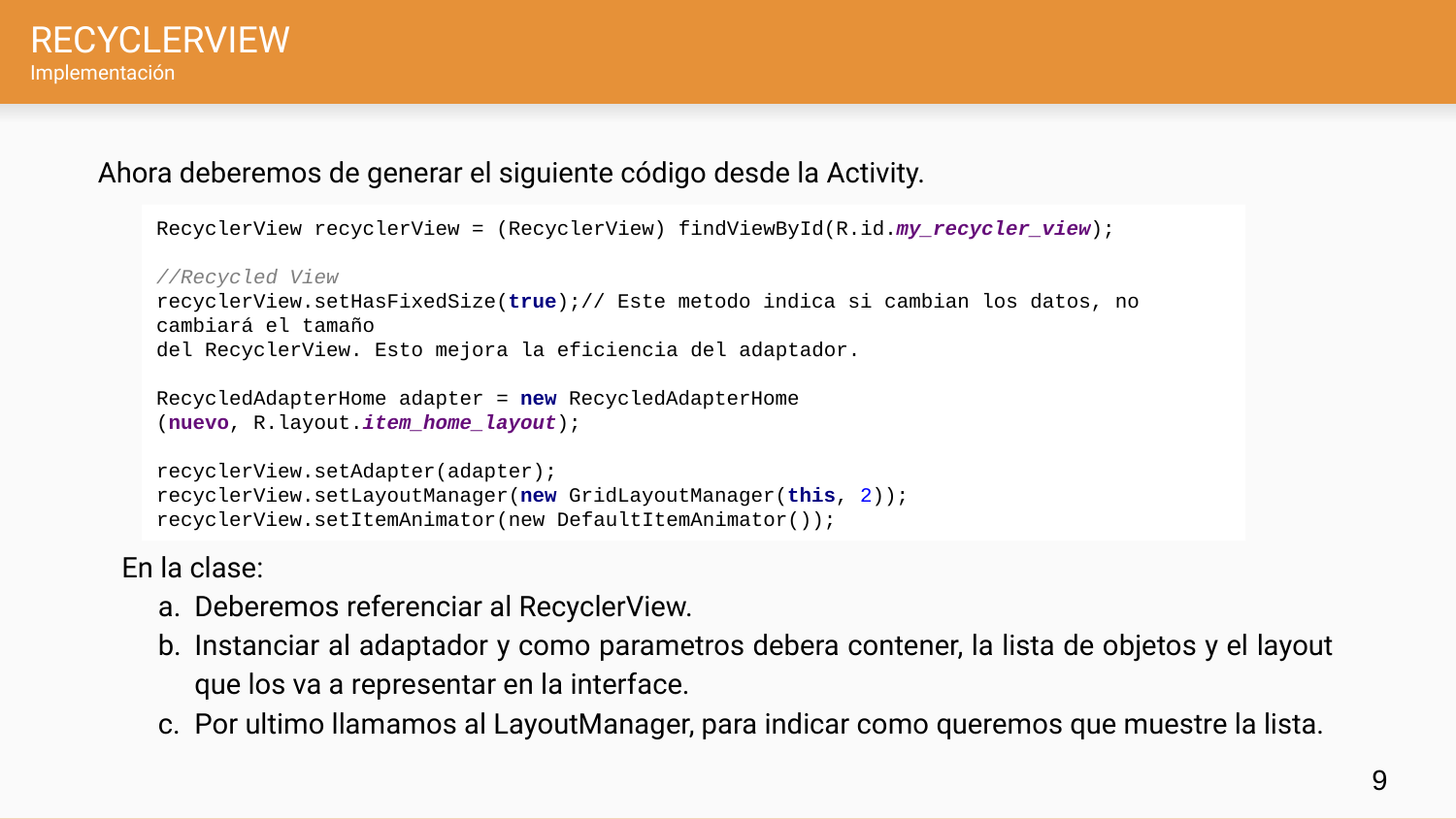

# RECYCLERVIEW
Implementación
Ahora deberemos de generar el siguiente código desde la Activity.
RecyclerView recyclerView = (RecyclerView) findViewById(R.id.my_recycler_view);

//Recycled View
recyclerView.setHasFixedSize(true);// Este metodo indica si cambian los datos, no cambiará el tamaño
del RecyclerView. Esto mejora la eficiencia del adaptador.

RecycledAdapterHome adapter = new RecycledAdapterHome
(nuevo, R.layout.item_home_layout);

recyclerView.setAdapter(adapter);
recyclerView.setLayoutManager(new GridLayoutManager(this, 2));
recyclerView.setItemAnimator(new DefaultItemAnimator());
En la clase:
Deberemos referenciar al RecyclerView.
Instanciar al adaptador y como parametros debera contener, la lista de objetos y el layout que los va a representar en la interface.
Por ultimo llamamos al LayoutManager, para indicar como queremos que muestre la lista.
9